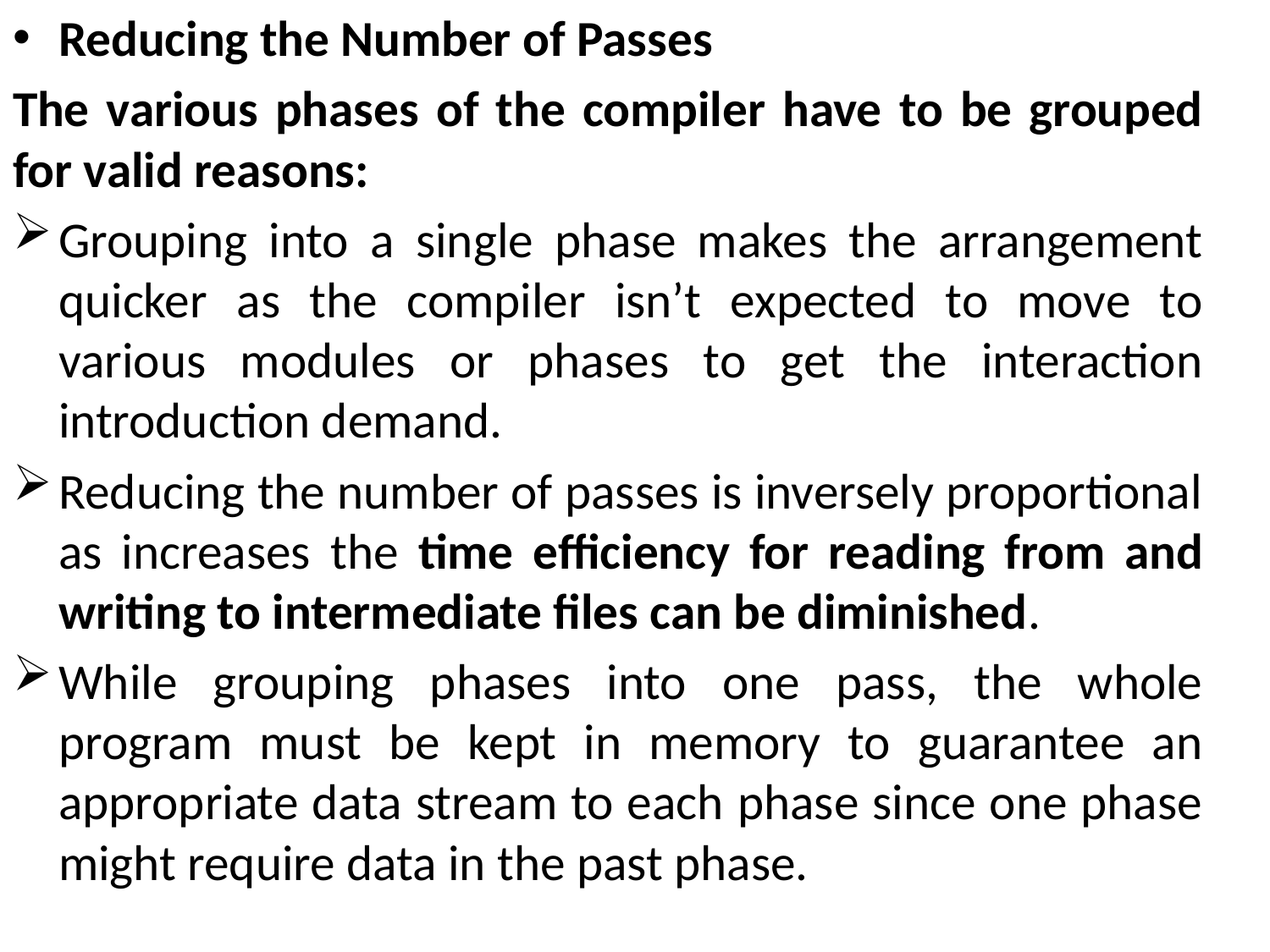

Reducing the Number of Passes
The various phases of the compiler have to be grouped for valid reasons:
Grouping into a single phase makes the arrangement quicker as the compiler isn’t expected to move to various modules or phases to get the interaction introduction demand.
Reducing the number of passes is inversely proportional as increases the time efficiency for reading from and writing to intermediate files can be diminished.
While grouping phases into one pass, the whole program must be kept in memory to guarantee an appropriate data stream to each phase since one phase might require data in the past phase.